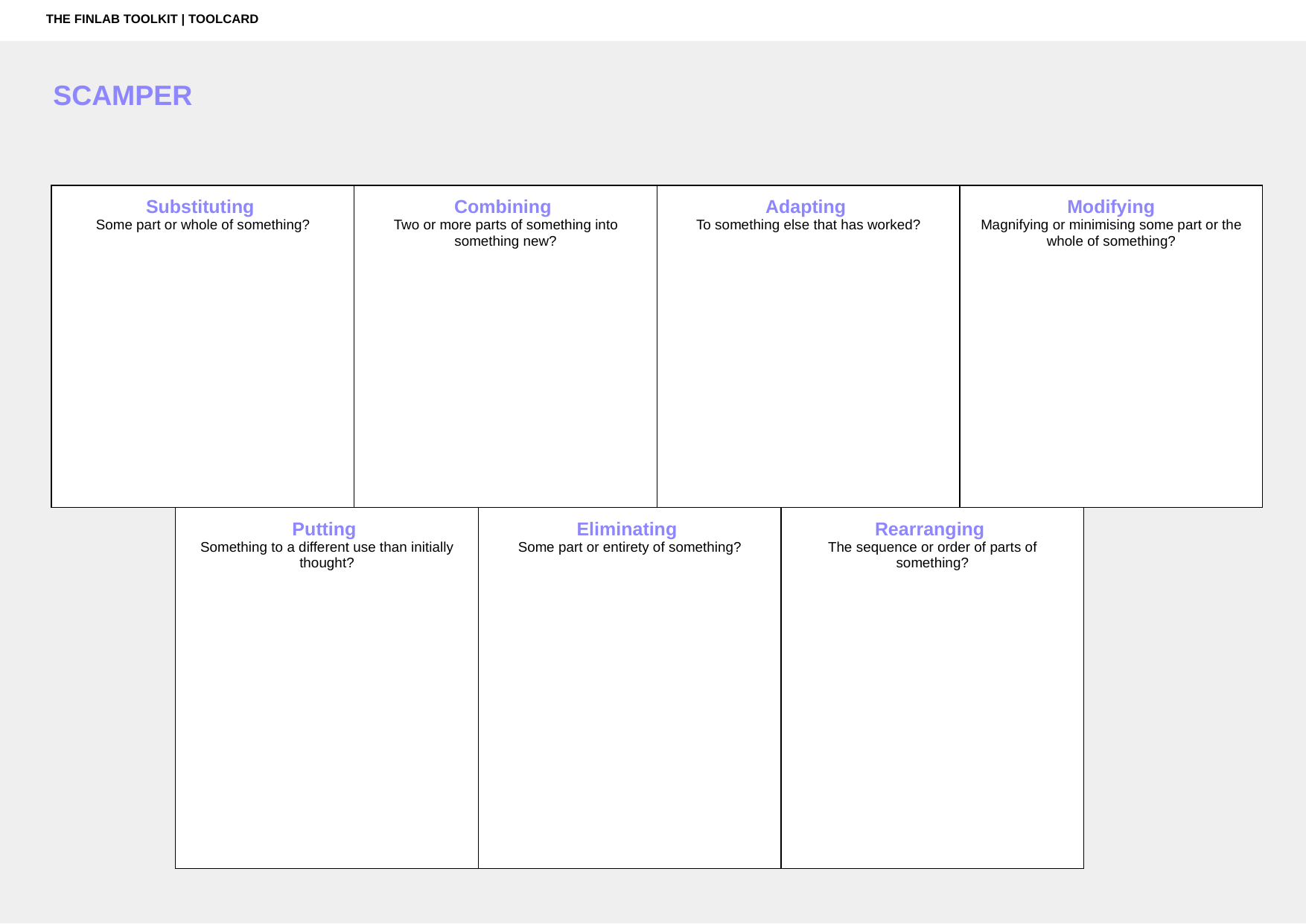

THE FINLAB TOOLKIT | TOOLCARD

SCAMPER
| Substituting Some part or whole of something? | Combining Two or more parts of something into something new? | Adapting To something else that has worked? | Modifying Magnifying or minimising some part or the whole of something? |
| --- | --- | --- | --- |
| Putting Something to a different use than initially thought? | Eliminating Some part or entirety of something? | Rearranging The sequence or order of parts of something? |
| --- | --- | --- |